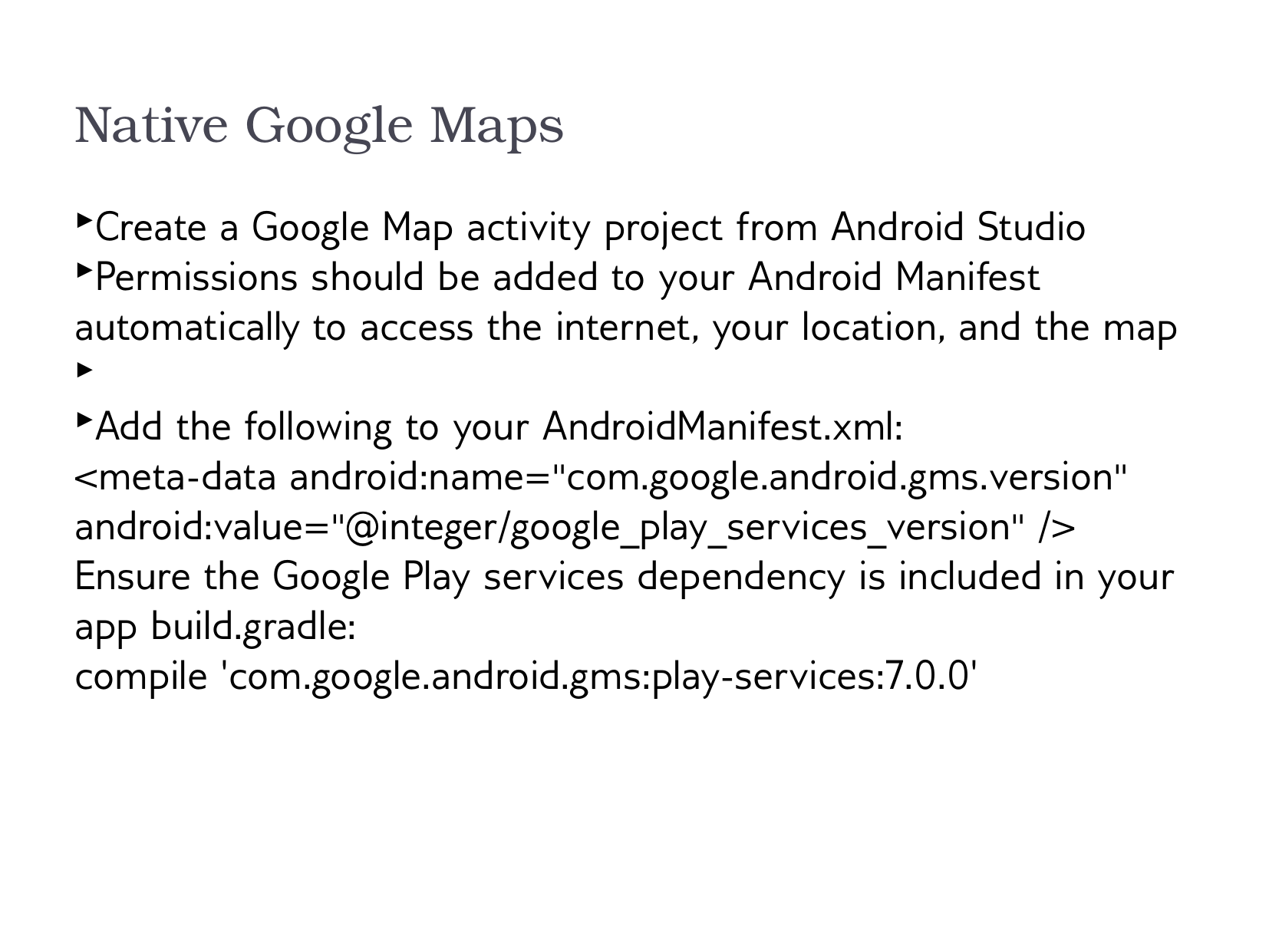

Native Google Maps

Create a Google Map activity project from Android Studio
Permissions should be added to your Android Manifest automatically to access the internet, your location, and the map

Add the following to your AndroidManifest.xml:
<meta-data android:name="com.google.android.gms.version" android:value="@integer/google_play_services_version" />
Ensure the Google Play services dependency is included in your app build.gradle:
compile 'com.google.android.gms:play-services:7.0.0'